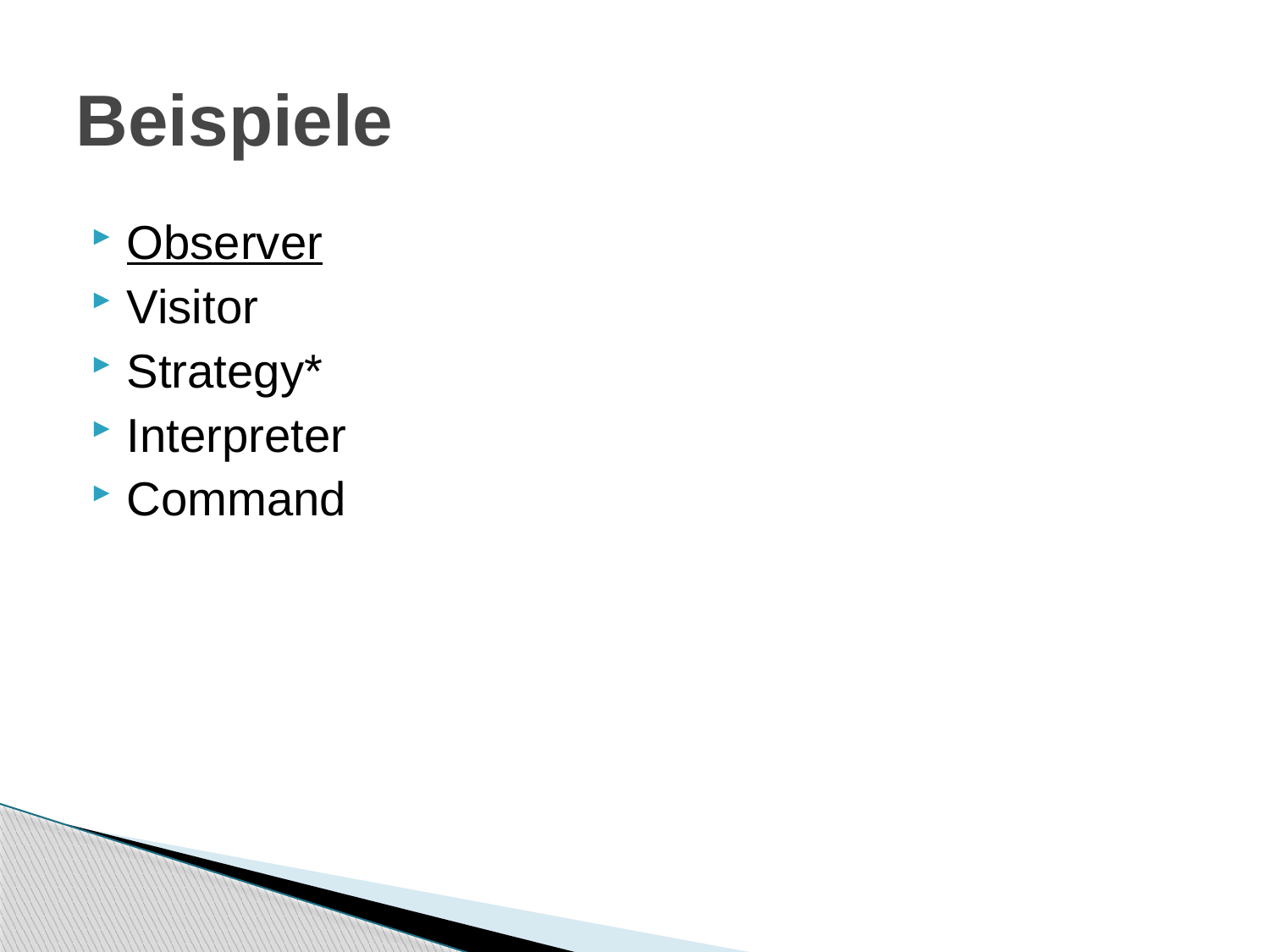

# Beispiele
Observer
Visitor
Strategy*
Interpreter
Command